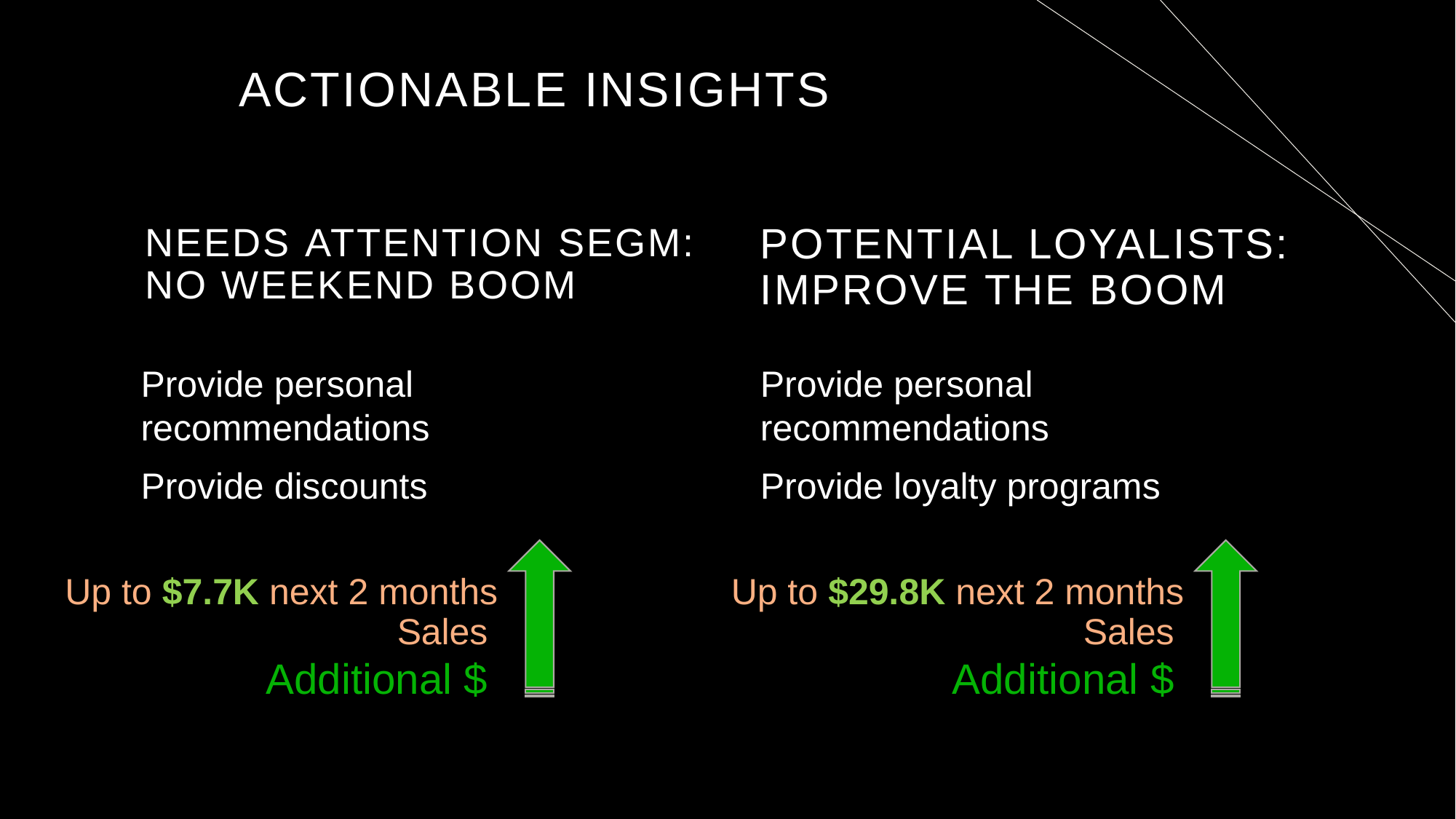

# ACTIONABLE INSIGHTS
NEEDS ATTENTION SEGM:
NO WEEKEND BOOM
POTENTIAL LOYALISTS: IMPROVE THE BOOM
Provide personal recommendations
Provide discounts

Provide personal recommendations
Provide loyalty programs
Up to $7.7K next 2 months
Up to $29.8K next 2 months

Sales
Sales
Additional $
Additional $